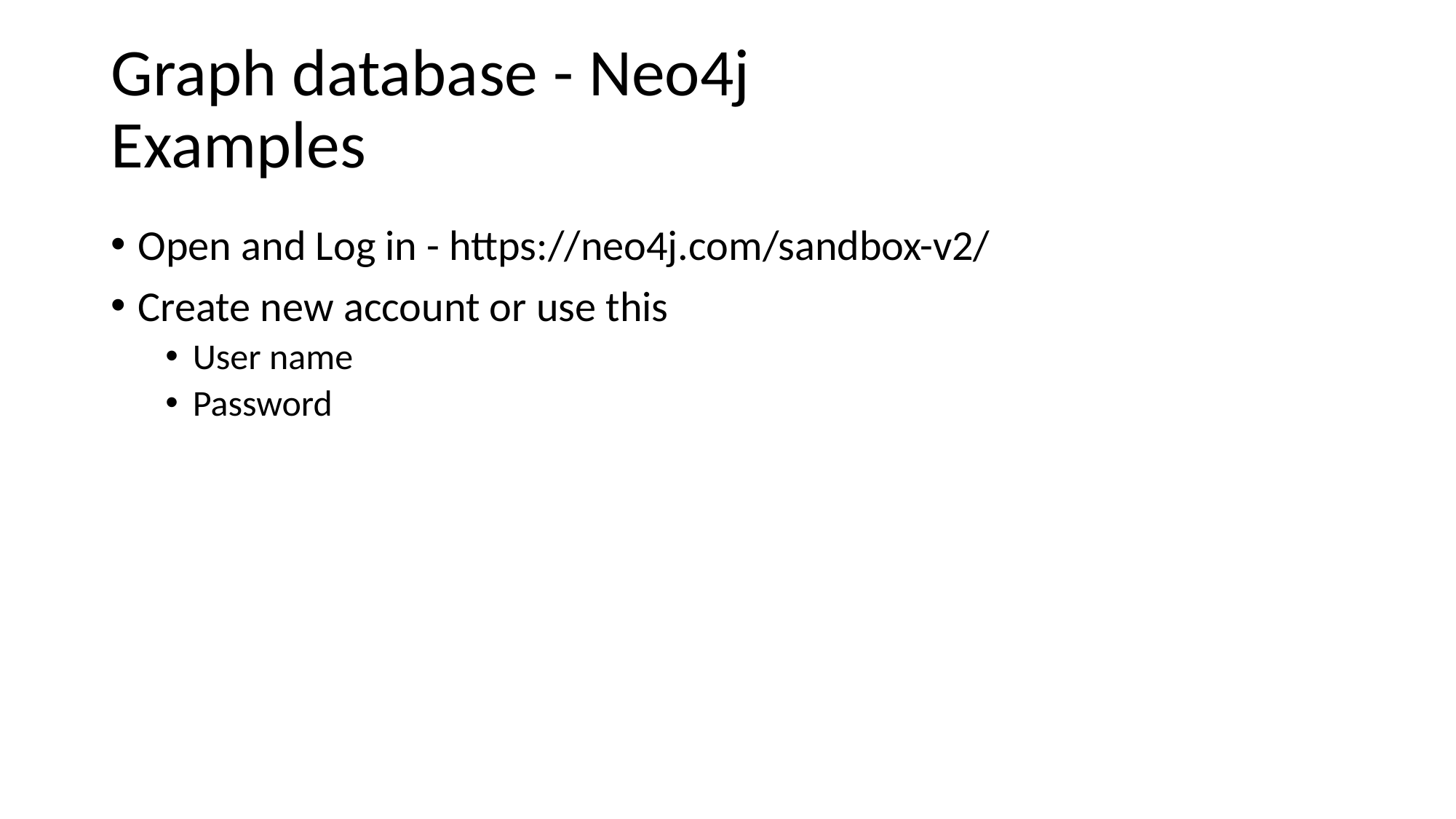

# Graph database - Neo4j Examples
Open and Log in - https://neo4j.com/sandbox-v2/
Create new account or use this
User name
Password